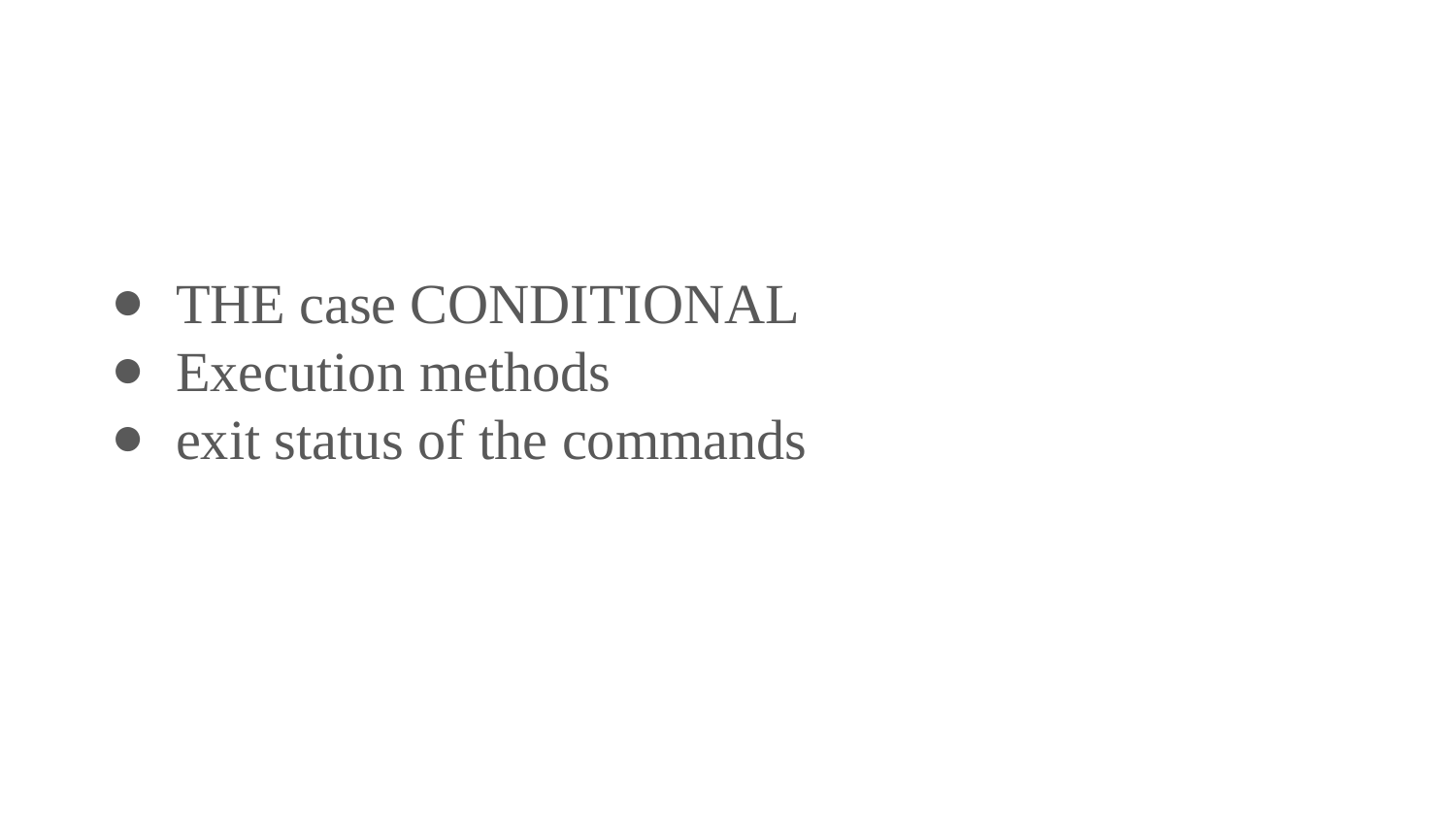

THE case CONDITIONAL
Execution methods
exit status of the commands